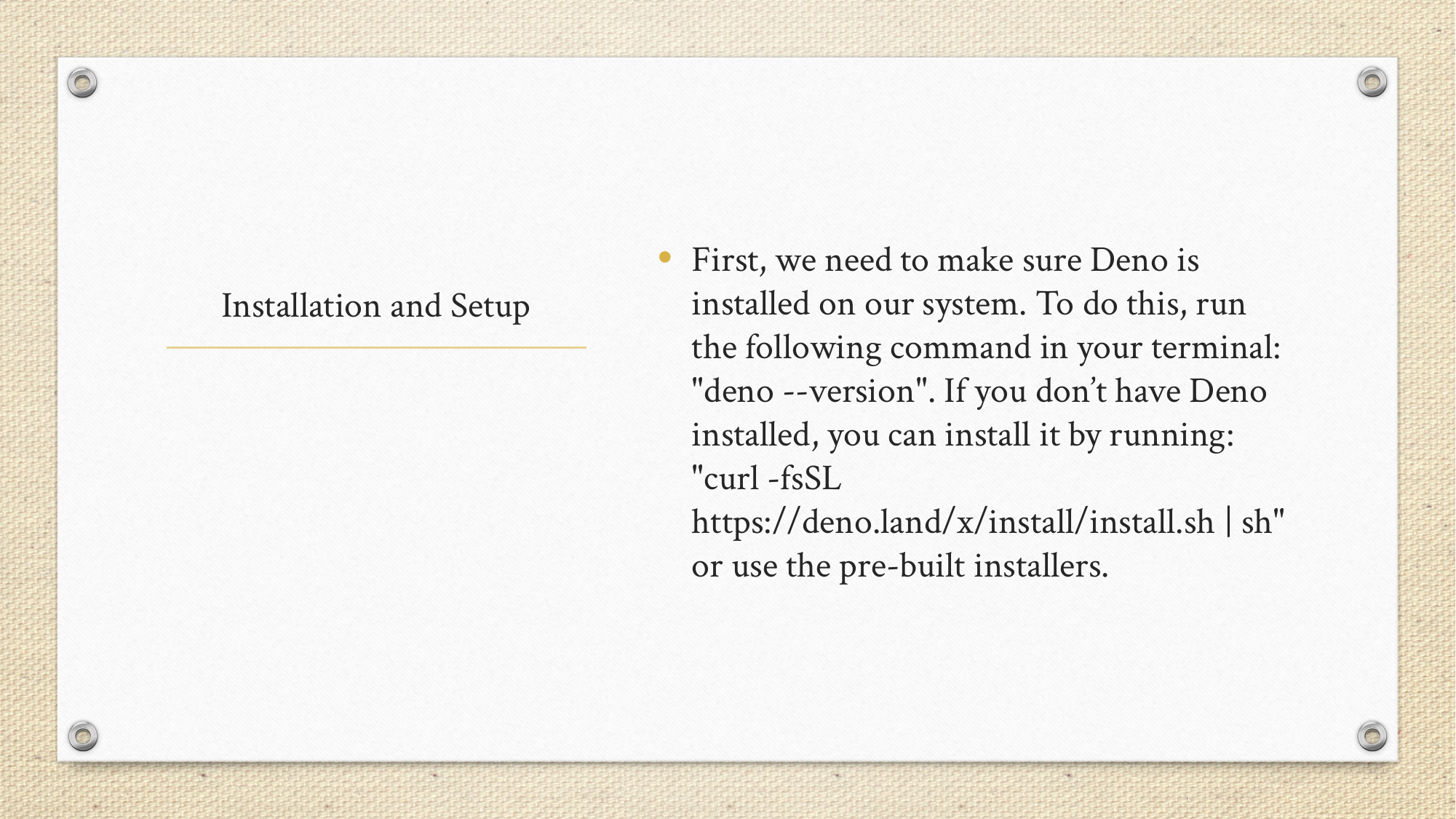

First, we need to make sure Deno is installed on our system. To do this, run the following command in your terminal: "deno --version". If you don’t have Deno installed, you can install it by running: "curl -fsSL https://deno.land/x/install/install.sh | sh" or use the pre-built installers.
# Installation and Setup